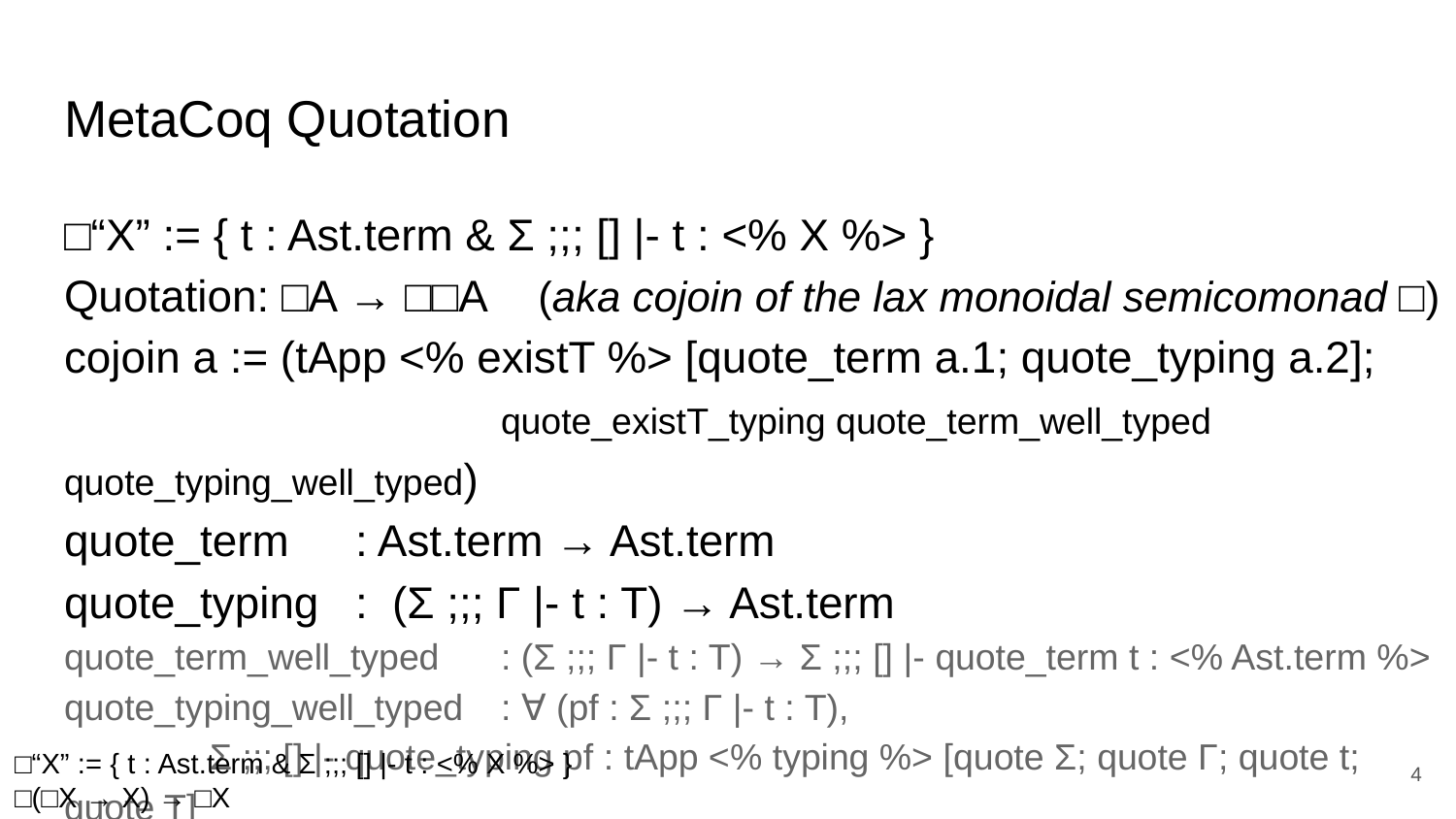

# MetaCoq Quotation
□“X” := { t : Ast.term & Σ ;;; [] |- t : <% X %> }
Quotation: □A → □□A	   (aka cojoin of the lax monoidal semicomonad □)
cojoin a := (tApp <% existT %> [quote_term a.1; quote_typing a.2];
			quote_existT_typing quote_term_well_typed quote_typing_well_typed)
quote_term	: Ast.term → Ast.term
quote_typing	:  (Σ ;;; Γ |- t : T) → Ast.term
quote_term_well_typed	: (Σ ;;; Γ |- t : T) → Σ ;;; [] |- quote_term t : <% Ast.term %>
quote_typing_well_typed	: ∀ (pf : Σ ;;; Γ |- t : T),
	Σ ;;; [] |- quote_typing pf : tApp <% typing %> [quote Σ; quote Γ; quote t; quote T]

□“X” := { t : Ast.term & Σ ;;; [] |- t : <% X %> }
□(□X → X) → □X
4